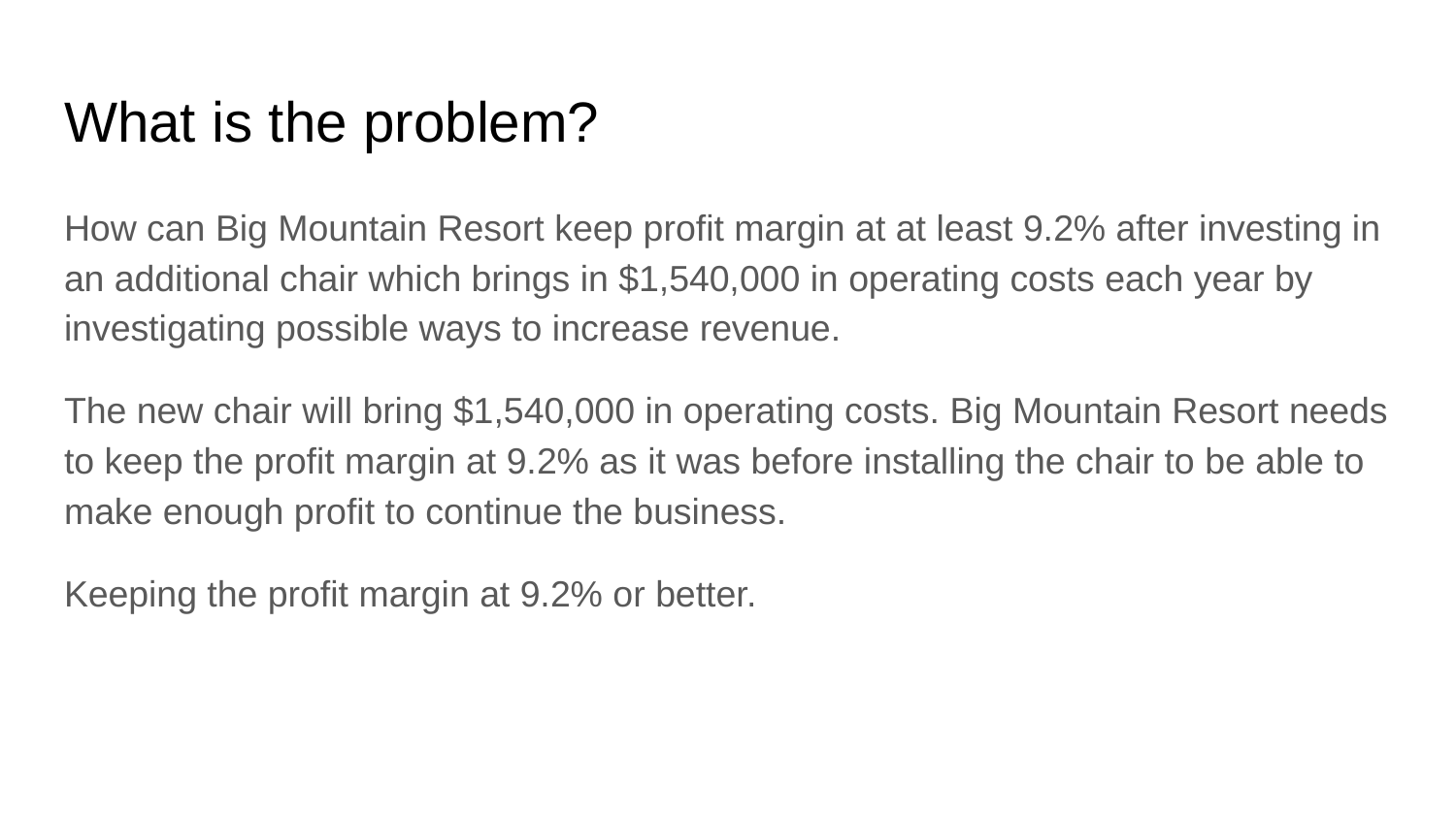

# What is the problem?
How can Big Mountain Resort keep profit margin at at least 9.2% after investing in an additional chair which brings in $1,540,000 in operating costs each year by investigating possible ways to increase revenue.
The new chair will bring $1,540,000 in operating costs. Big Mountain Resort needs to keep the profit margin at 9.2% as it was before installing the chair to be able to make enough profit to continue the business.
Keeping the profit margin at 9.2% or better.